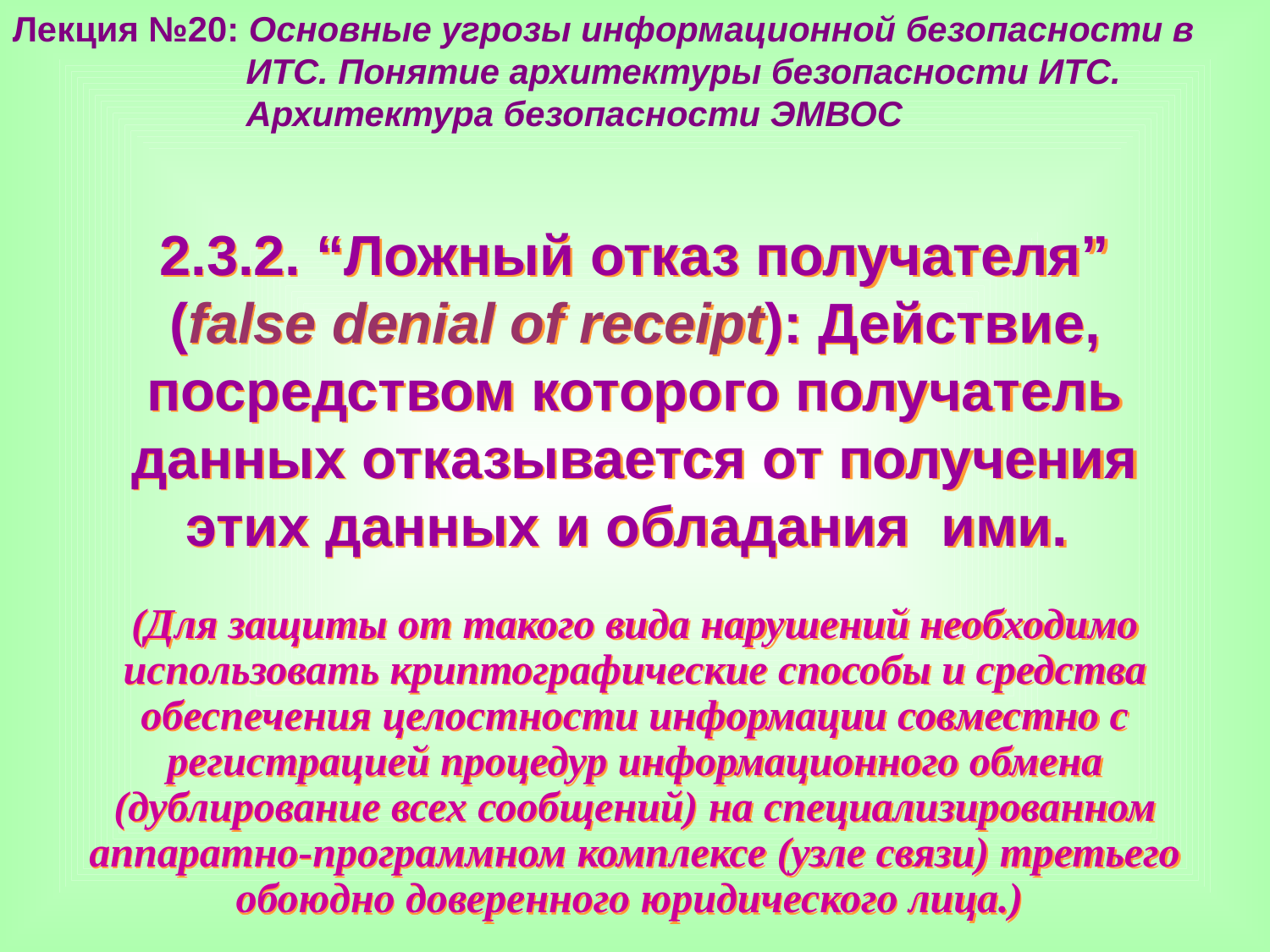

Лекция №20: Основные угрозы информационной безопасности в
                        ИТС. Понятие архитектуры безопасности ИТС.
                        Архитектура безопасности ЭМВОС
2.3.2. “Ложный отказ получателя”
(false denial of receipt): Действие,
посредством которого получатель
данных отказывается от получения
этих данных и обладания  ими.
(Для защиты от такого вида нарушений необходимо использовать криптографические способы и средства обеспечения целостности информации совместно с регистрацией процедур информационного обмена (дублирование всех сообщений) на специализированном аппаратно-программном комплексе (узле связи) третьего обоюдно доверенного юридического лица.)